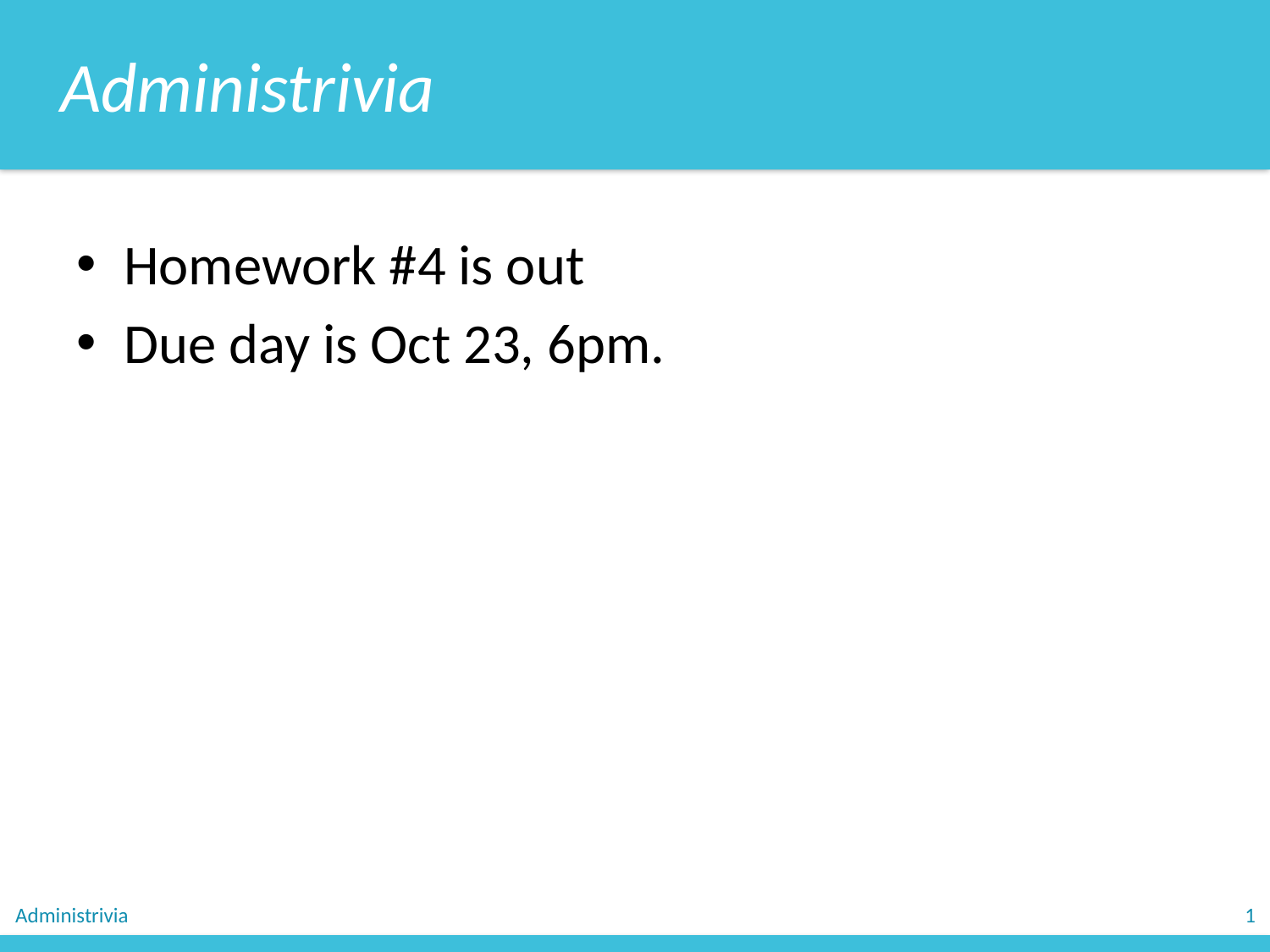

Administrivia
Homework #4 is out
Due day is Oct 23, 6pm.
Administrivia
1